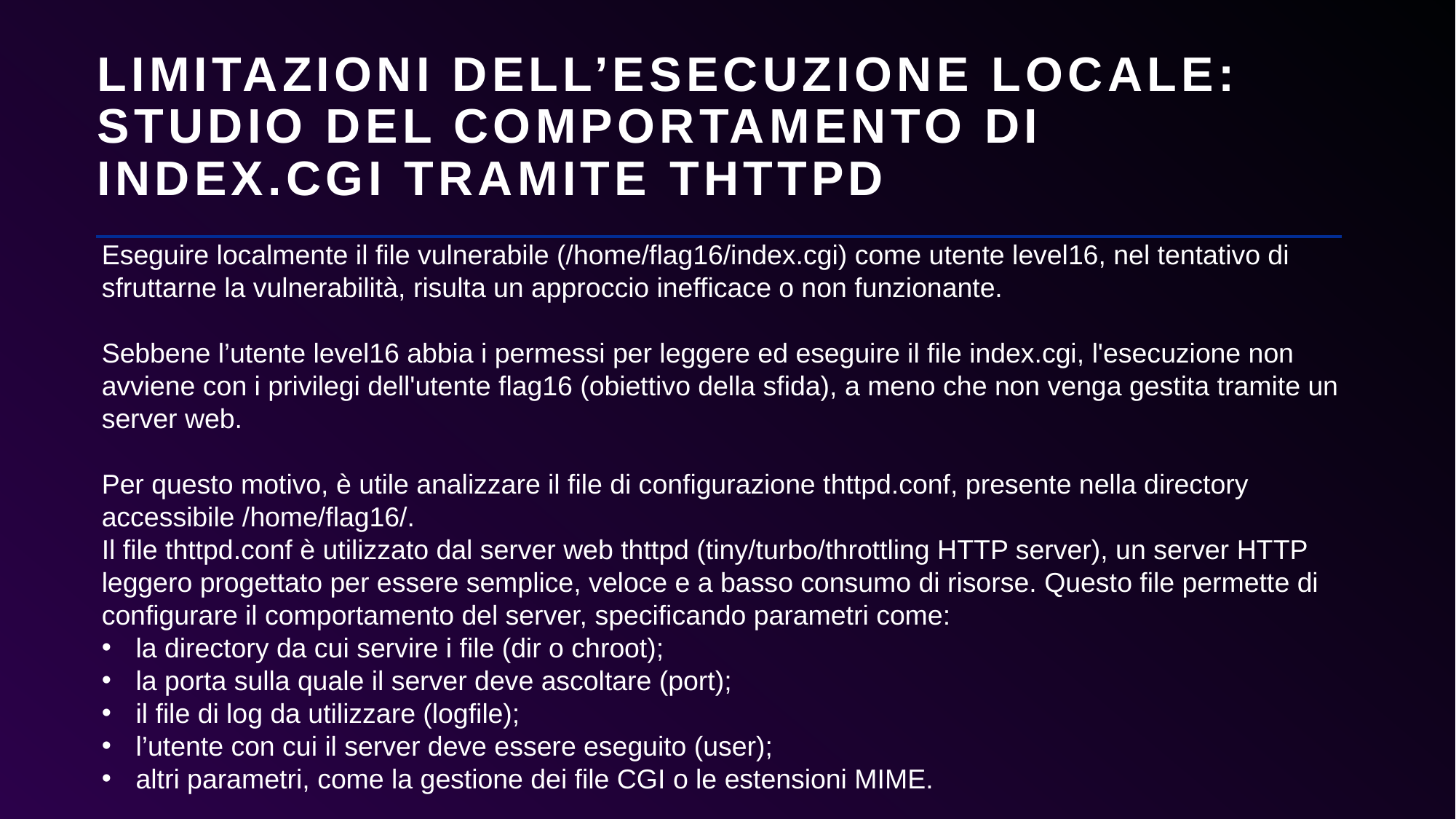

LIMITAZIONI DELL’ESECUZIONE LOCALE: STUDIO DEL COMPORTAMENTO DI INDEX.CGI TRAMITE THTTPD
Eseguire localmente il file vulnerabile (/home/flag16/index.cgi) come utente level16, nel tentativo di sfruttarne la vulnerabilità, risulta un approccio inefficace o non funzionante.

Sebbene l’utente level16 abbia i permessi per leggere ed eseguire il file index.cgi, l'esecuzione non avviene con i privilegi dell'utente flag16 (obiettivo della sfida), a meno che non venga gestita tramite un server web.

Per questo motivo, è utile analizzare il file di configurazione thttpd.conf, presente nella directory accessibile /home/flag16/.
Il file thttpd.conf è utilizzato dal server web thttpd (tiny/turbo/throttling HTTP server), un server HTTP leggero progettato per essere semplice, veloce e a basso consumo di risorse. Questo file permette di configurare il comportamento del server, specificando parametri come:
la directory da cui servire i file (dir o chroot);
la porta sulla quale il server deve ascoltare (port);
il file di log da utilizzare (logfile);
l’utente con cui il server deve essere eseguito (user);
altri parametri, come la gestione dei file CGI o le estensioni MIME.